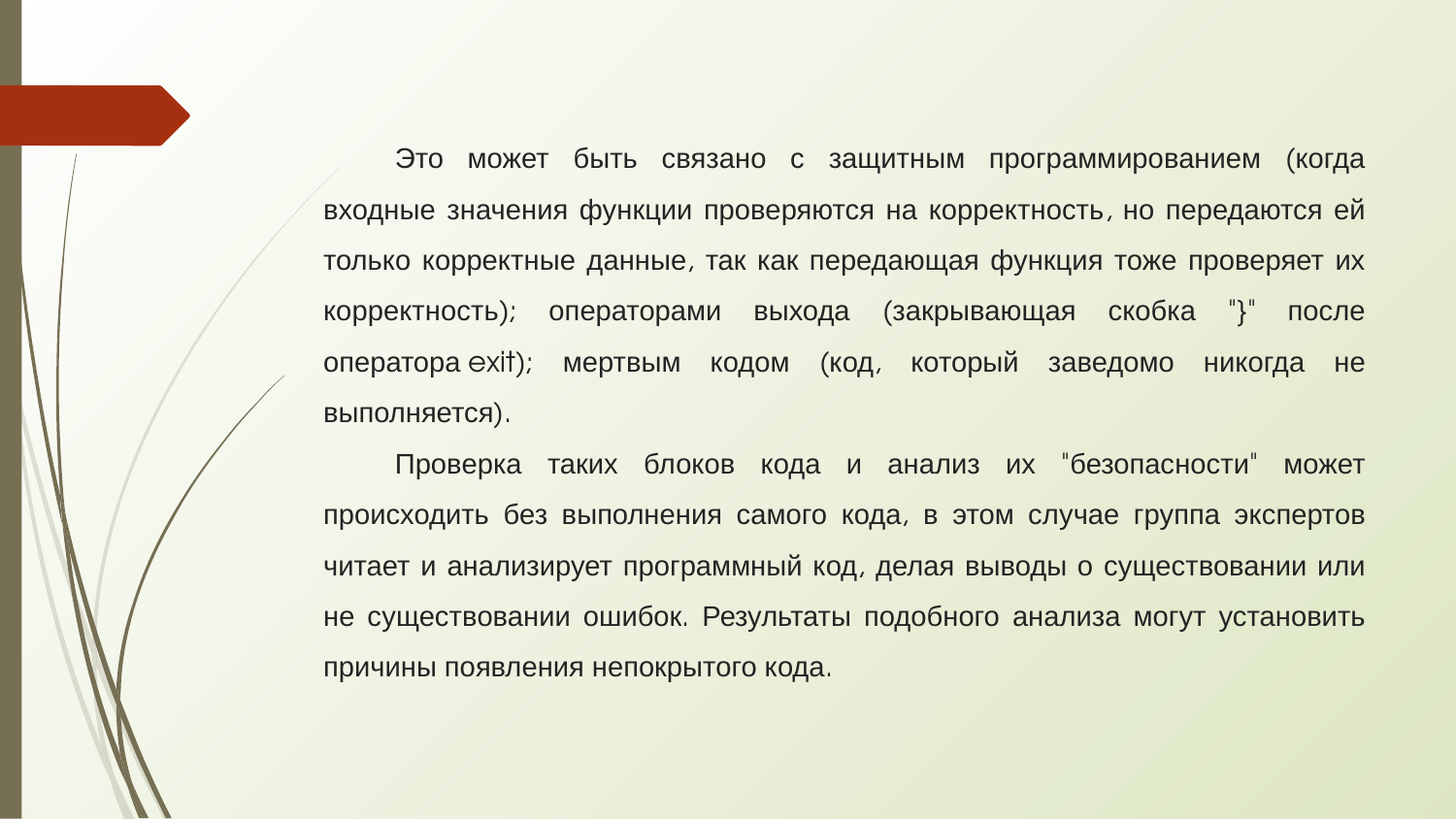

Это может быть связано с защитным программированием (когда входные значения функции проверяются на корректность, но передаются ей только корректные данные, так как передающая функция тоже проверяет их корректность); операторами выхода (закрывающая скобка "}" после оператора exit); мертвым кодом (код, который заведомо никогда не выполняется).
Проверка таких блоков кода и анализ их "безопасности" может происходить без выполнения самого кода, в этом случае группа экспертов читает и анализирует программный код, делая выводы о существовании или не существовании ошибок. Результаты подобного анализа могут установить причины появления непокрытого кода.